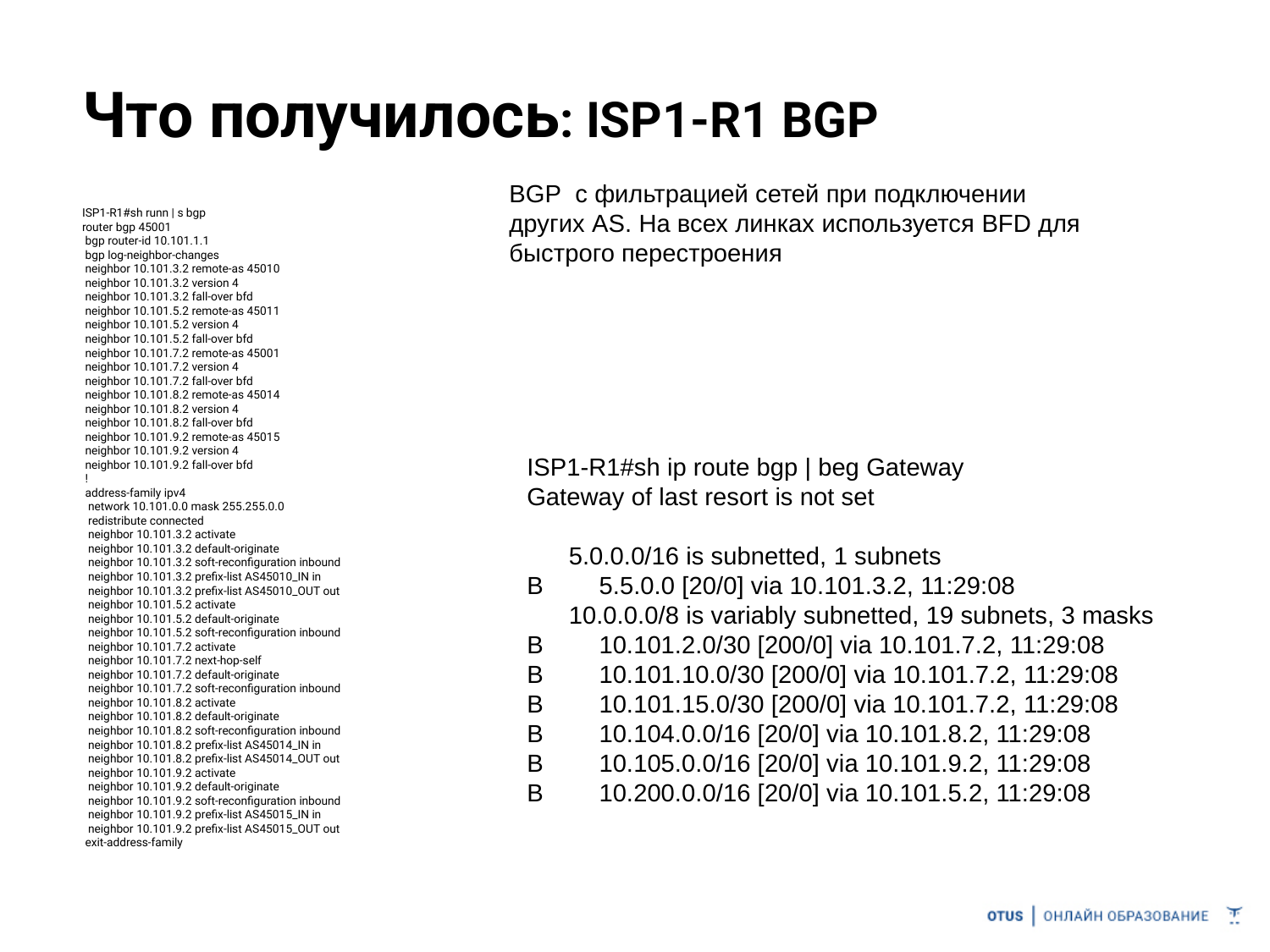

# Что получилось: ISP1-R1 BGP
BGP  с фильтрацией сетей при подключении других AS. На всех линках используется BFD для быстрого перестроения
ISP1-R1#sh runn | s bgp
router bgp 45001
 bgp router-id 10.101.1.1
 bgp log-neighbor-changes
 neighbor 10.101.3.2 remote-as 45010
 neighbor 10.101.3.2 version 4
 neighbor 10.101.3.2 fall-over bfd
 neighbor 10.101.5.2 remote-as 45011
 neighbor 10.101.5.2 version 4
 neighbor 10.101.5.2 fall-over bfd
 neighbor 10.101.7.2 remote-as 45001
 neighbor 10.101.7.2 version 4
 neighbor 10.101.7.2 fall-over bfd
 neighbor 10.101.8.2 remote-as 45014
 neighbor 10.101.8.2 version 4
 neighbor 10.101.8.2 fall-over bfd
 neighbor 10.101.9.2 remote-as 45015
 neighbor 10.101.9.2 version 4
 neighbor 10.101.9.2 fall-over bfd
 !
 address-family ipv4
  network 10.101.0.0 mask 255.255.0.0
  redistribute connected
  neighbor 10.101.3.2 activate
  neighbor 10.101.3.2 default-originate
  neighbor 10.101.3.2 soft-reconfiguration inbound
  neighbor 10.101.3.2 prefix-list AS45010_IN in
  neighbor 10.101.3.2 prefix-list AS45010_OUT out
  neighbor 10.101.5.2 activate
  neighbor 10.101.5.2 default-originate
  neighbor 10.101.5.2 soft-reconfiguration inbound
  neighbor 10.101.7.2 activate
  neighbor 10.101.7.2 next-hop-self
  neighbor 10.101.7.2 default-originate
  neighbor 10.101.7.2 soft-reconfiguration inbound
  neighbor 10.101.8.2 activate
  neighbor 10.101.8.2 default-originate
  neighbor 10.101.8.2 soft-reconfiguration inbound
  neighbor 10.101.8.2 prefix-list AS45014_IN in
  neighbor 10.101.8.2 prefix-list AS45014_OUT out
  neighbor 10.101.9.2 activate
  neighbor 10.101.9.2 default-originate
  neighbor 10.101.9.2 soft-reconfiguration inbound
  neighbor 10.101.9.2 prefix-list AS45015_IN in
  neighbor 10.101.9.2 prefix-list AS45015_OUT out
 exit-address-family
ISP1-R1#sh ip route bgp | beg Gateway
Gateway of last resort is not set

      5.0.0.0/16 is subnetted, 1 subnets
B        5.5.0.0 [20/0] via 10.101.3.2, 11:29:08
      10.0.0.0/8 is variably subnetted, 19 subnets, 3 masks
B        10.101.2.0/30 [200/0] via 10.101.7.2, 11:29:08
B        10.101.10.0/30 [200/0] via 10.101.7.2, 11:29:08
B        10.101.15.0/30 [200/0] via 10.101.7.2, 11:29:08
B        10.104.0.0/16 [20/0] via 10.101.8.2, 11:29:08
B        10.105.0.0/16 [20/0] via 10.101.9.2, 11:29:08
B        10.200.0.0/16 [20/0] via 10.101.5.2, 11:29:08